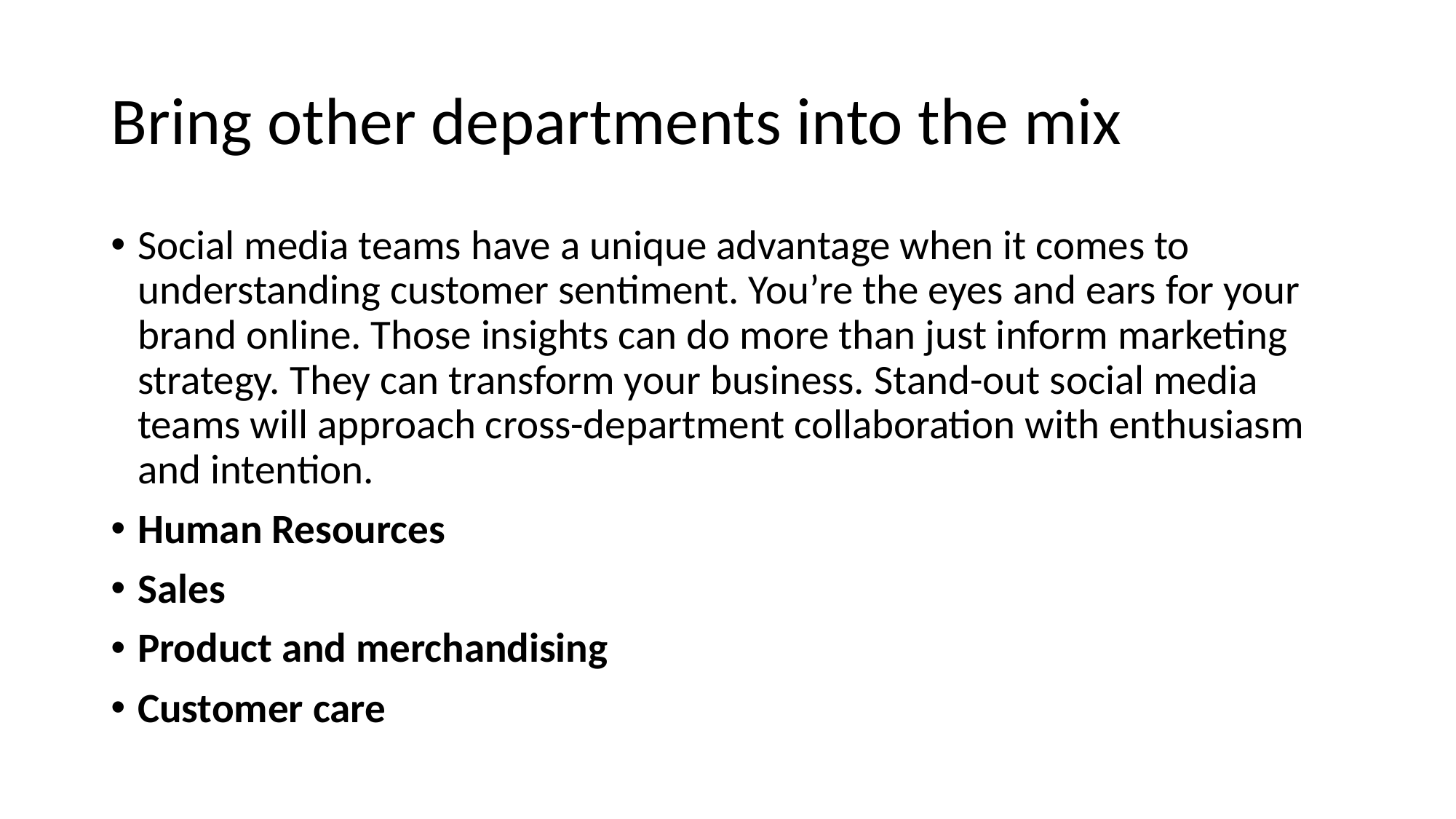

# Bring other departments into the mix
Social media teams have a unique advantage when it comes to understanding customer sentiment. You’re the eyes and ears for your brand online. Those insights can do more than just inform marketing strategy. They can transform your business. Stand-out social media teams will approach cross-department collaboration with enthusiasm and intention.
Human Resources
Sales
Product and merchandising
Customer care